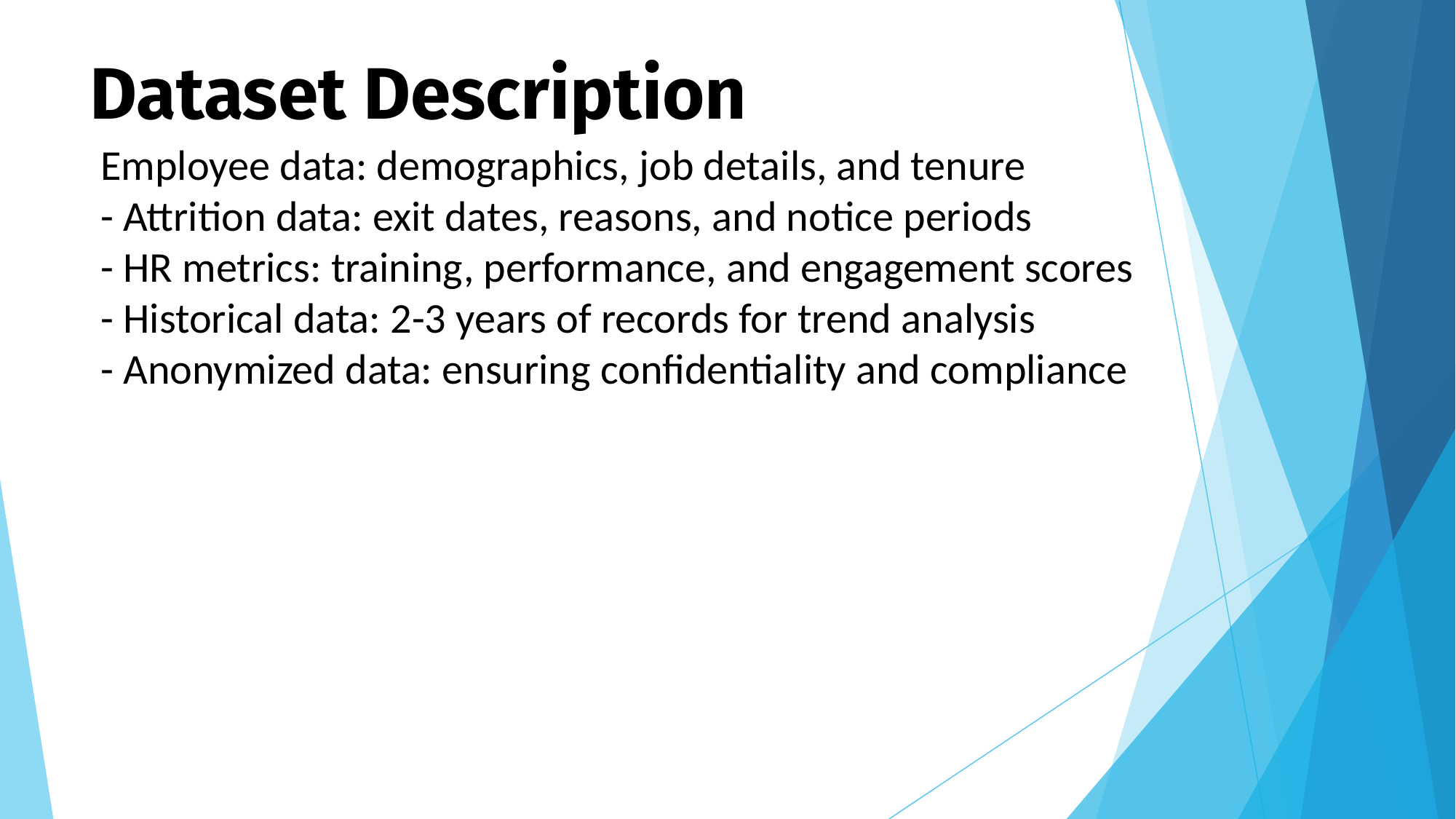

# Dataset Description
Employee data: demographics, job details, and tenure
- Attrition data: exit dates, reasons, and notice periods
- HR metrics: training, performance, and engagement scores
- Historical data: 2-3 years of records for trend analysis
- Anonymized data: ensuring confidentiality and compliance